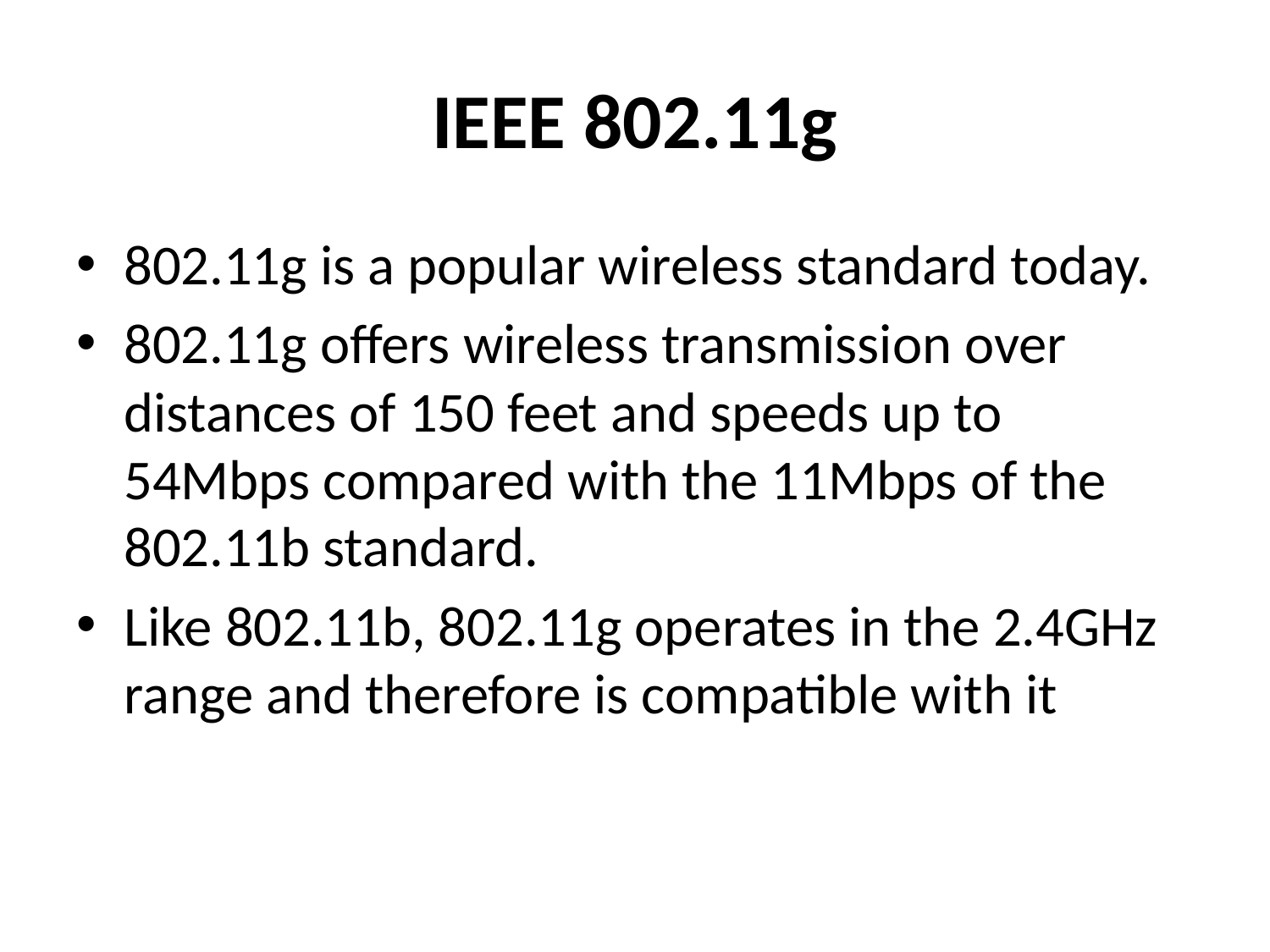

# IEEE 802.11g
802.11g is a popular wireless standard today.
802.11g offers wireless transmission over distances of 150 feet and speeds up to 54Mbps compared with the 11Mbps of the 802.11b standard.
Like 802.11b, 802.11g operates in the 2.4GHz range and therefore is compatible with it